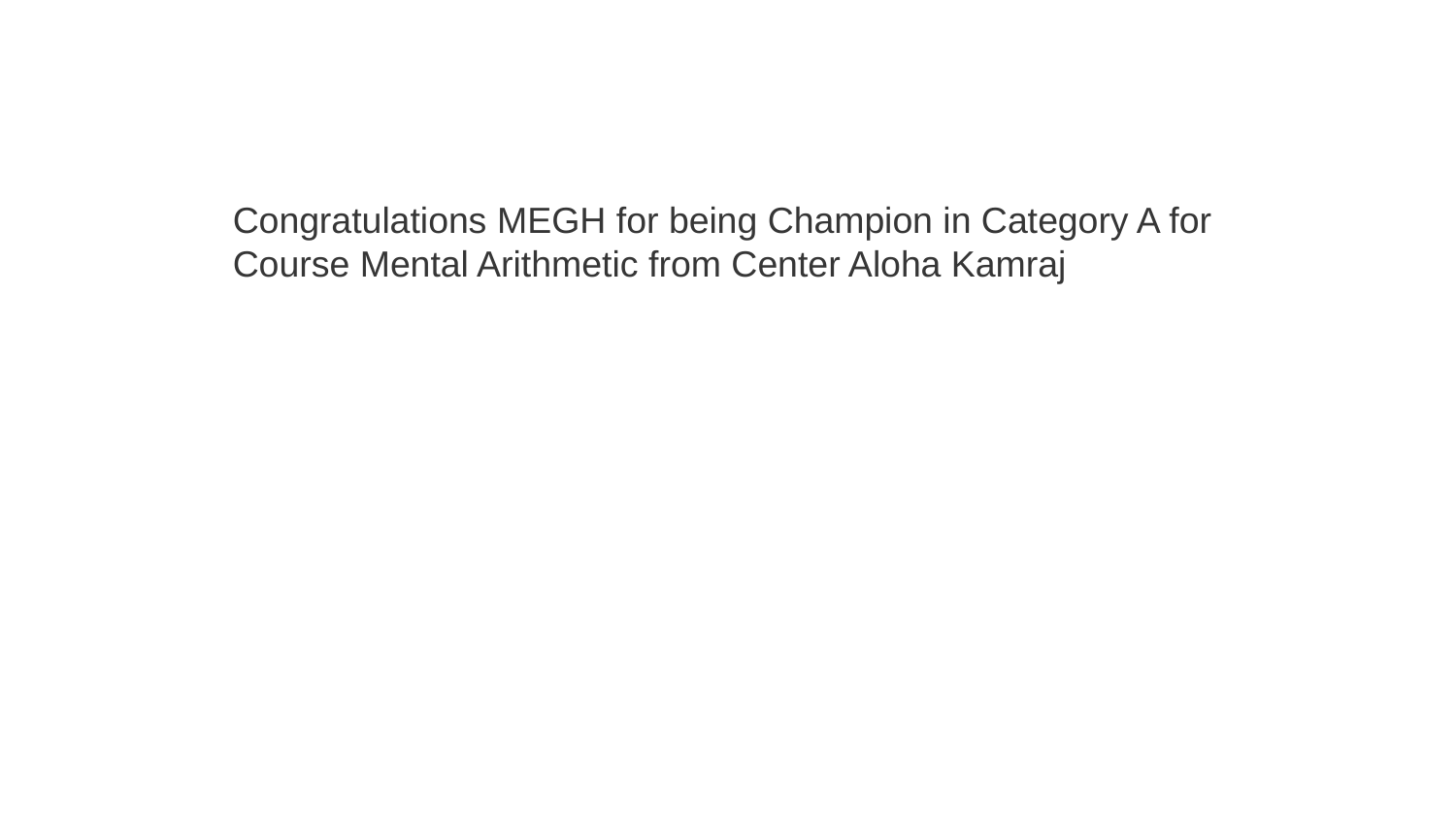

Congratulations MEGH for being Champion in Category A for Course Mental Arithmetic from Center Aloha Kamraj